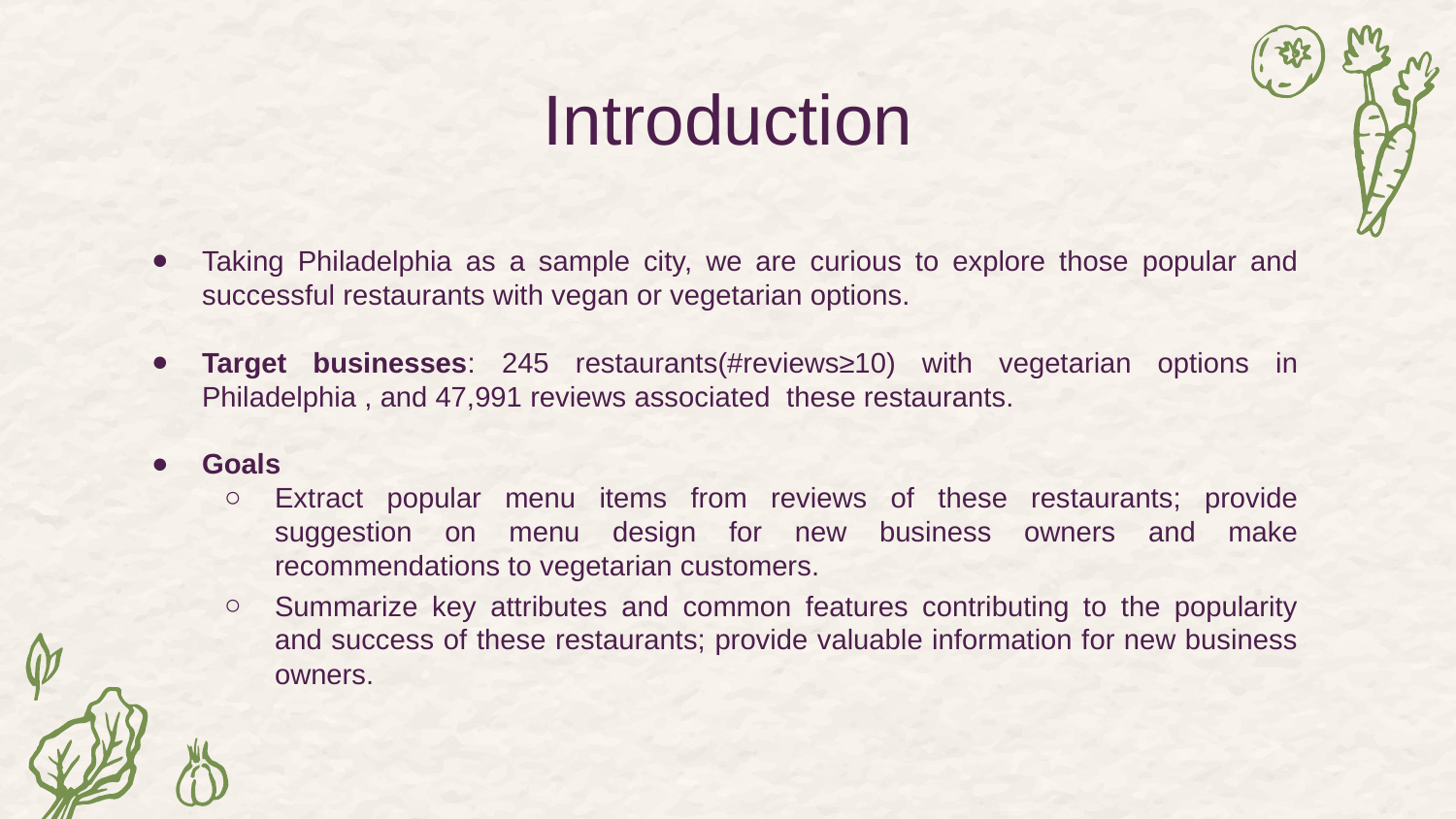

# Introduction
Taking Philadelphia as a sample city, we are curious to explore those popular and successful restaurants with vegan or vegetarian options.

Target businesses: 245 restaurants(#reviews≥10) with vegetarian options in Philadelphia , and 47,991 reviews associated  these restaurants.

Goals
Extract popular menu items from reviews of these restaurants; provide suggestion on menu design for new business owners and make recommendations to vegetarian customers.
Summarize key attributes and common features contributing to the popularity and success of these restaurants; provide valuable information for new business owners.